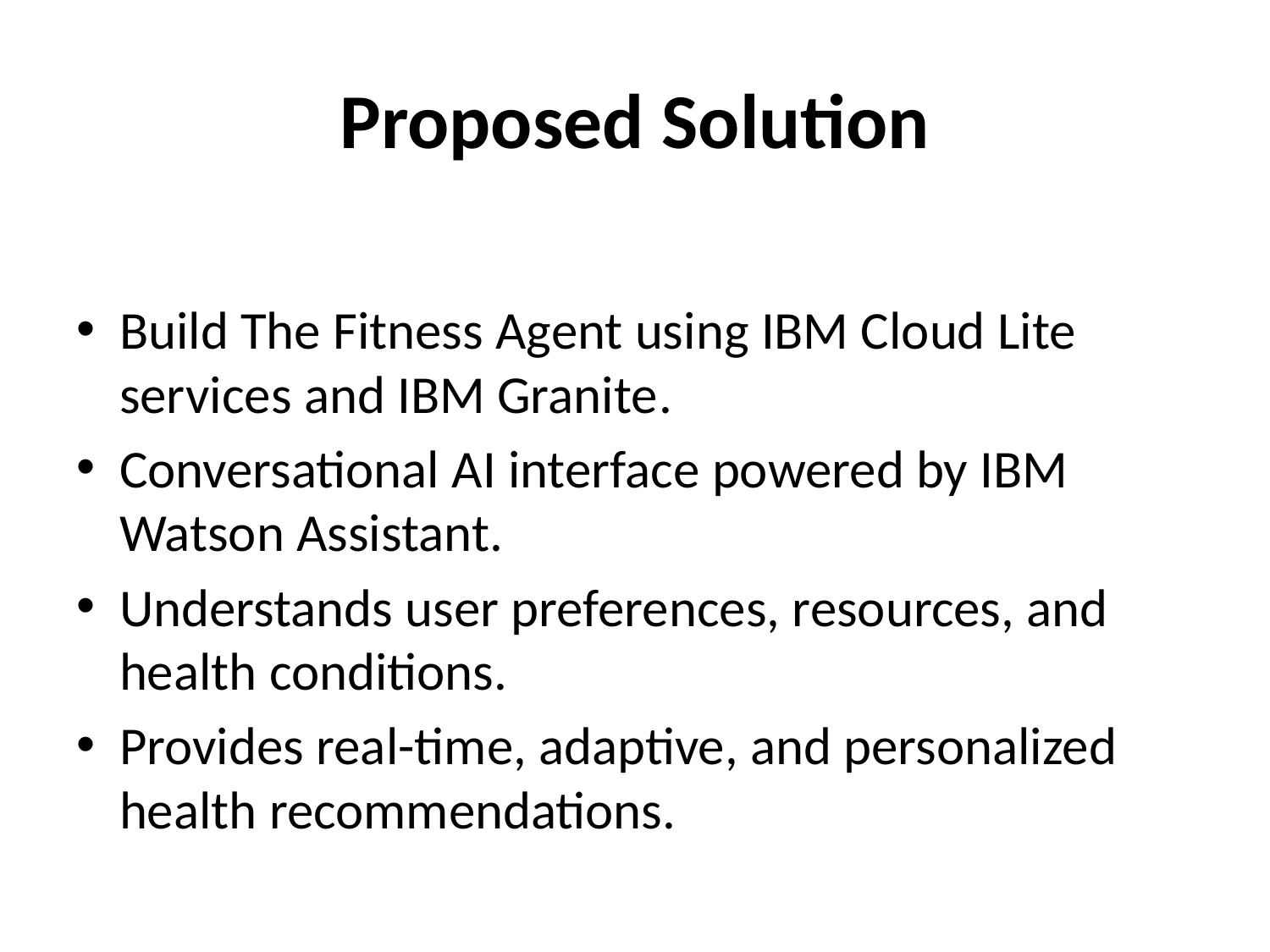

# Proposed Solution

Build The Fitness Agent using IBM Cloud Lite services and IBM Granite.
Conversational AI interface powered by IBM Watson Assistant.
Understands user preferences, resources, and health conditions.
Provides real-time, adaptive, and personalized health recommendations.